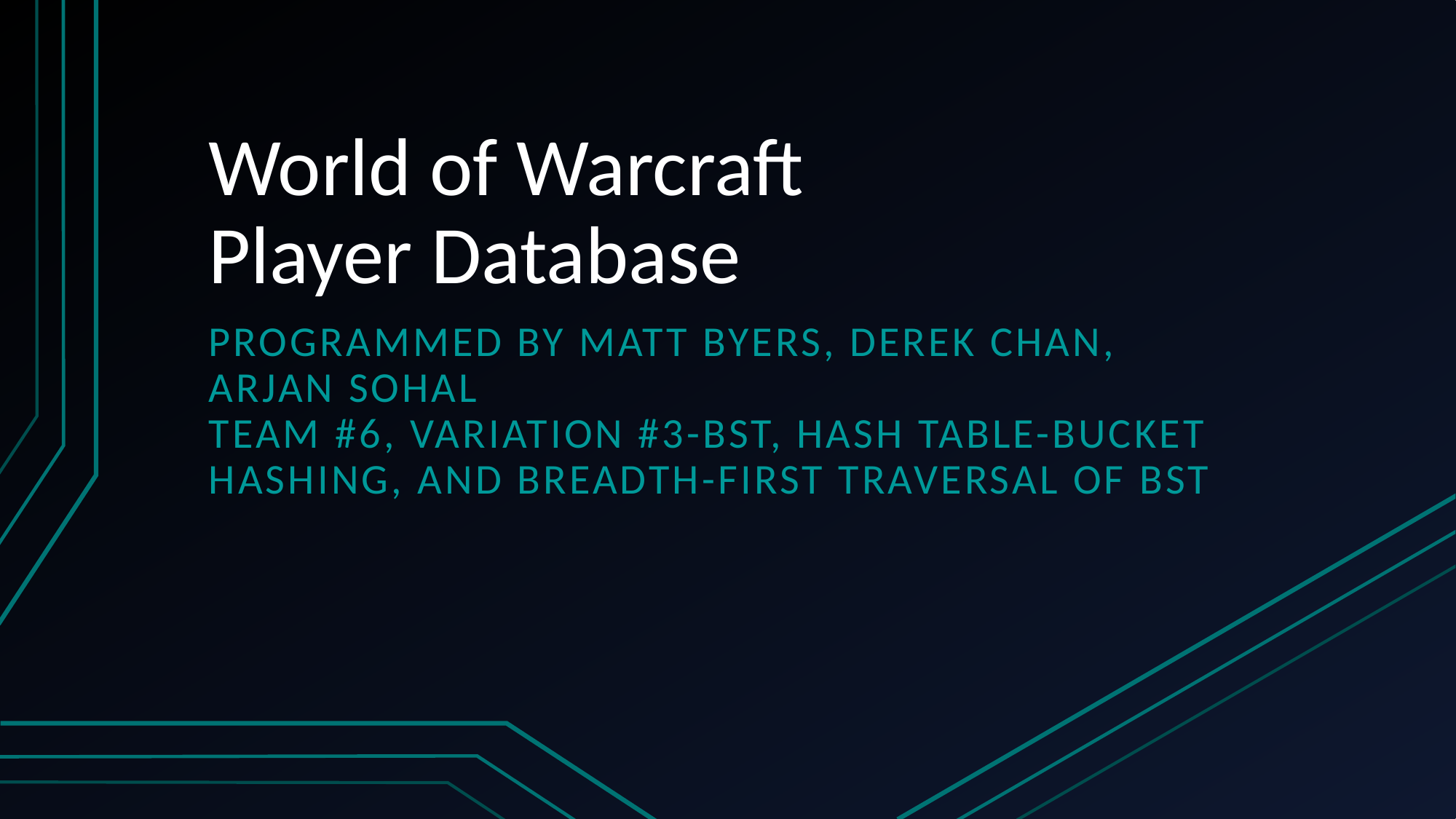

# World of Warcraft Player Database
Programmed By Matt Byers, Derek Chan, Arjan sohal
TEAM #6, Variation #3-BST, Hash table-Bucket Hashing, and Breadth-first traversal of BST